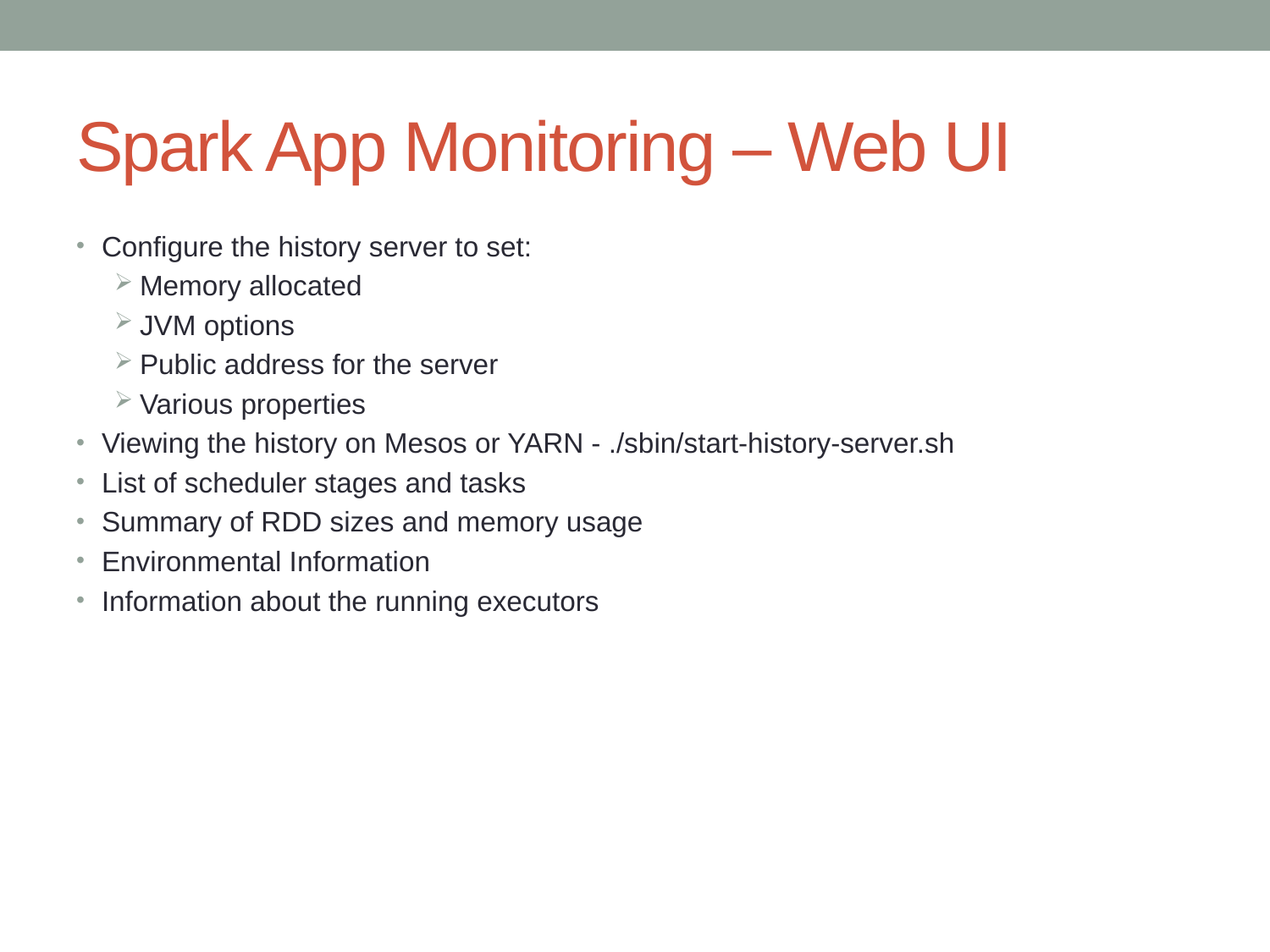

# Spark App Monitoring – Web UI
Configure the history server to set:
Memory allocated
JVM options
Public address for the server
Various properties
Viewing the history on Mesos or YARN - ./sbin/start-history-server.sh
List of scheduler stages and tasks
Summary of RDD sizes and memory usage
Environmental Information
Information about the running executors